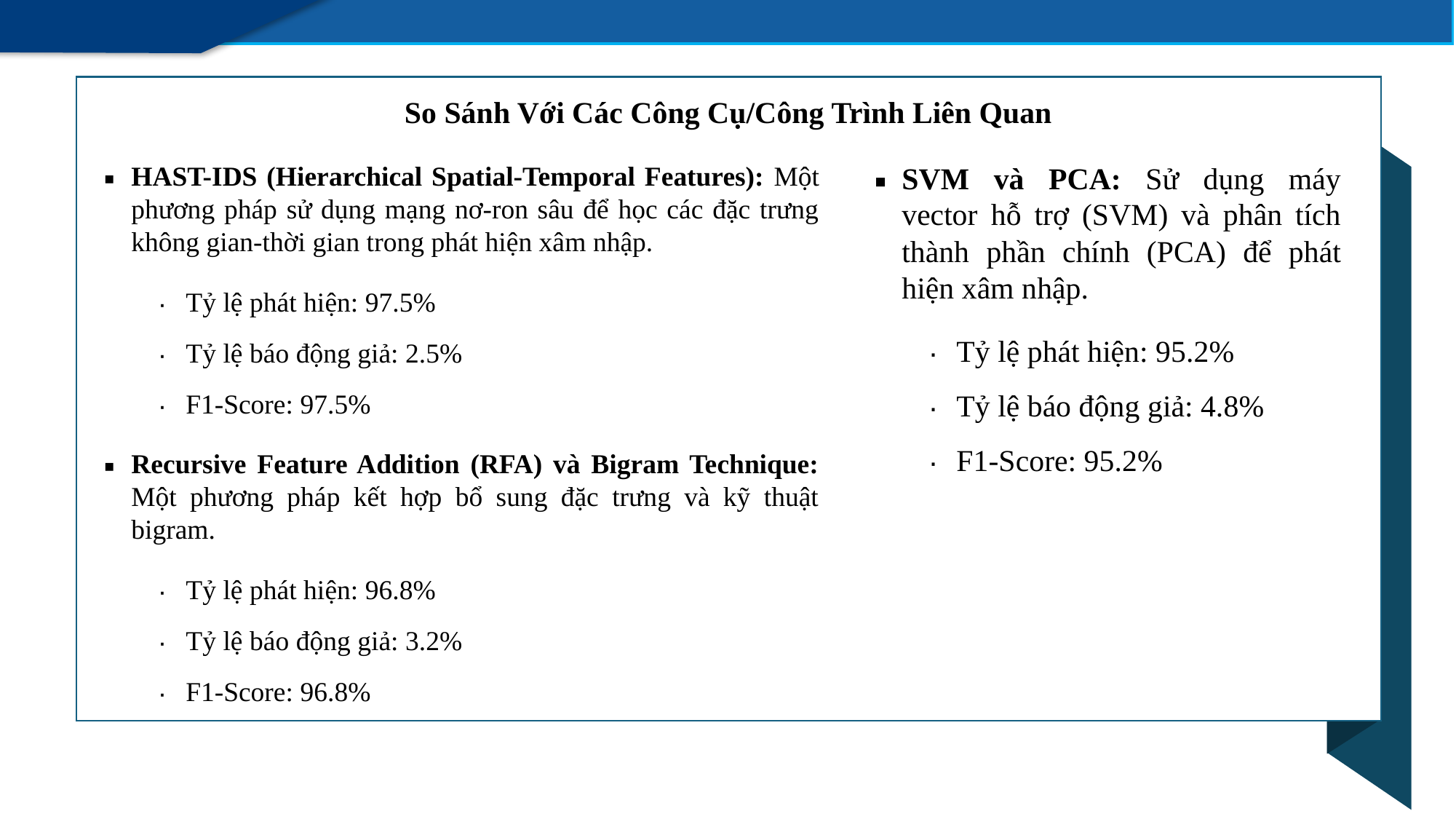

So Sánh Với Các Công Cụ/Công Trình Liên Quan

HAST-IDS (Hierarchical Spatial-Temporal Features): Một phương pháp sử dụng mạng nơ-ron sâu để học các đặc trưng không gian-thời gian trong phát hiện xâm nhập.
Tỷ lệ phát hiện: 97.5%
Tỷ lệ báo động giả: 2.5%
F1-Score: 97.5%
Recursive Feature Addition (RFA) và Bigram Technique: Một phương pháp kết hợp bổ sung đặc trưng và kỹ thuật bigram.
Tỷ lệ phát hiện: 96.8%
Tỷ lệ báo động giả: 3.2%
F1-Score: 96.8%
SVM và PCA: Sử dụng máy vector hỗ trợ (SVM) và phân tích thành phần chính (PCA) để phát hiện xâm nhập.
Tỷ lệ phát hiện: 95.2%
Tỷ lệ báo động giả: 4.8%
F1-Score: 95.2%